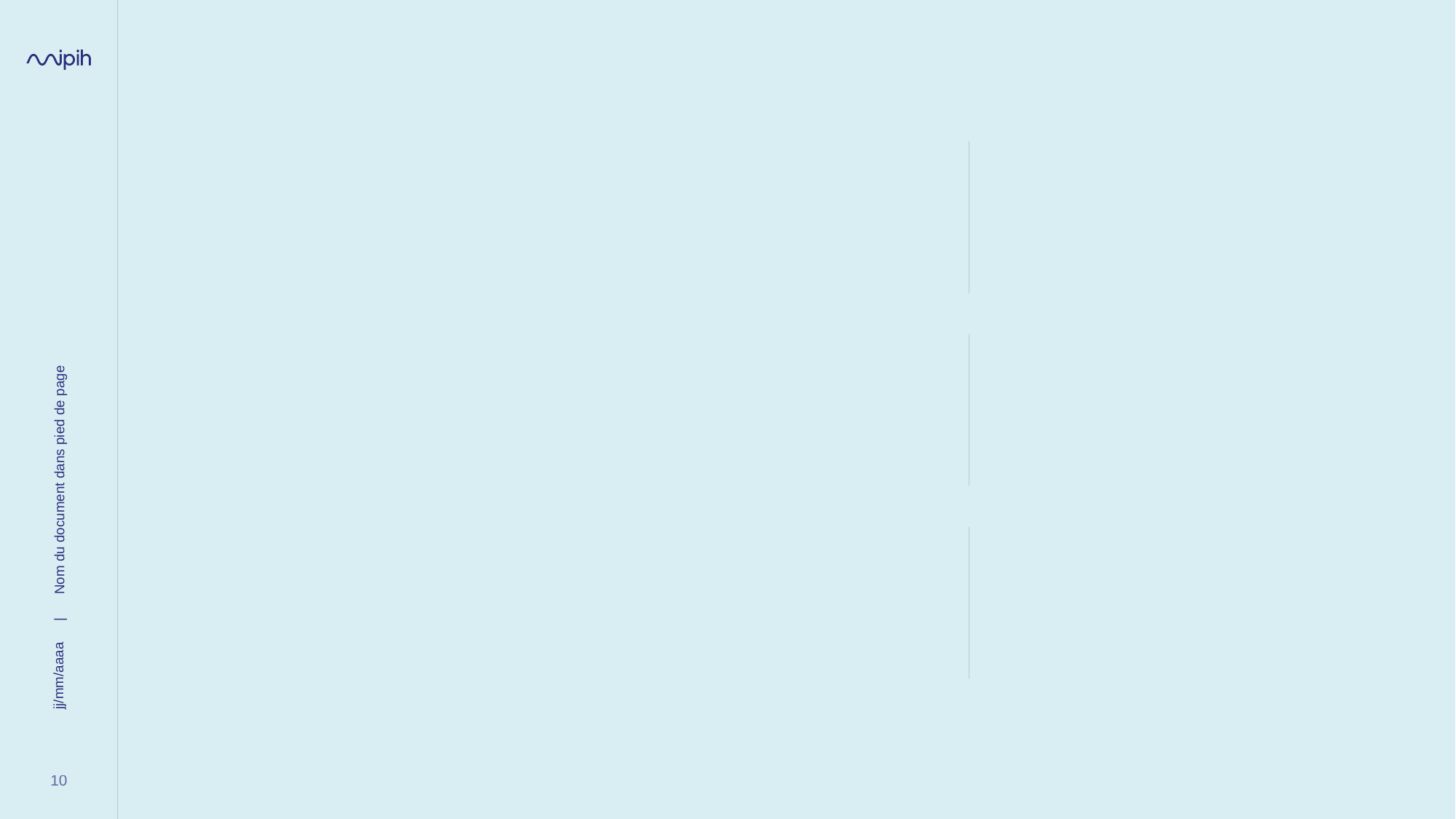

#

Nom du document dans pied de page

jj/mm/aaaa
10